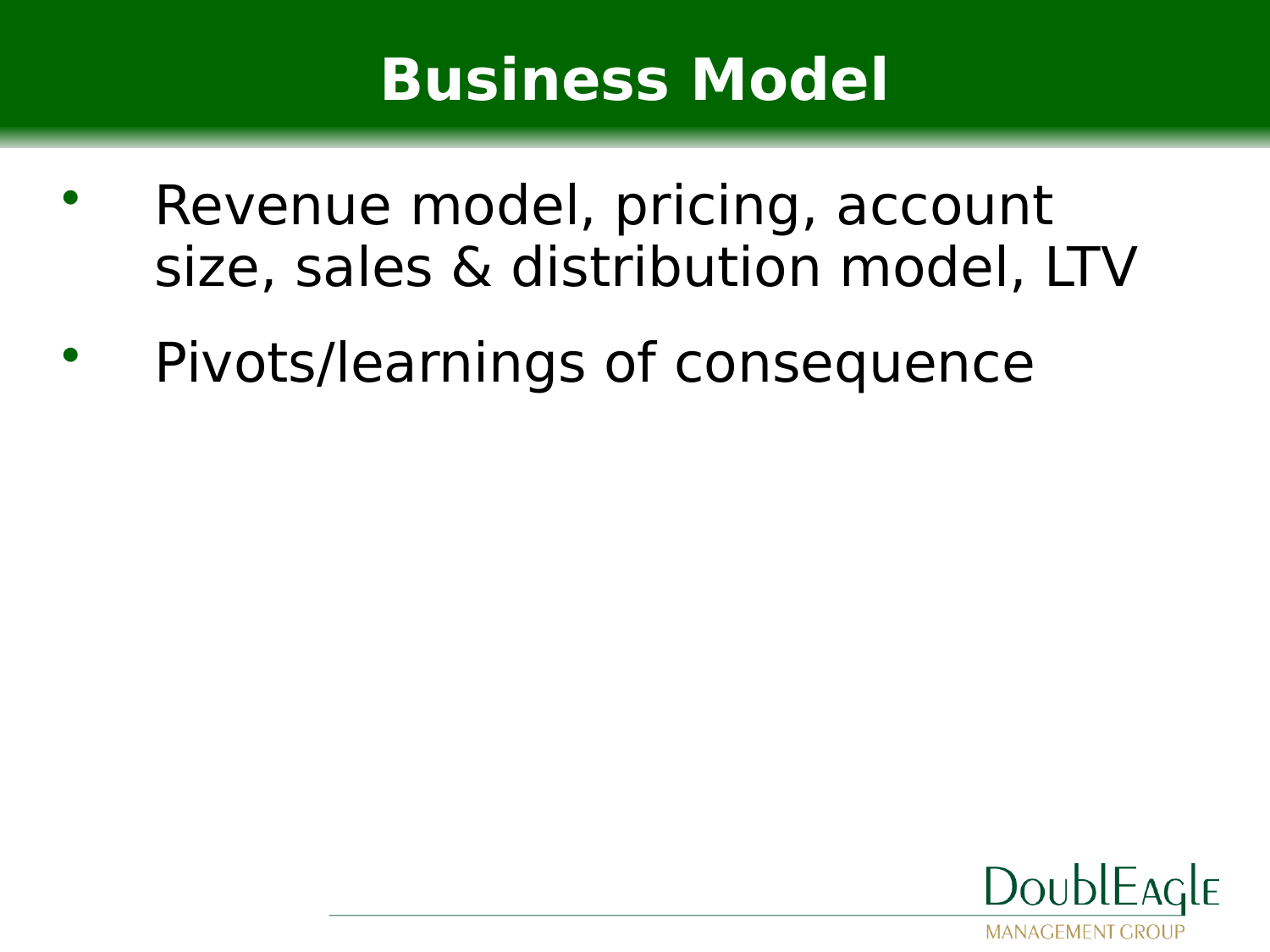

# Business Model
Revenue model, pricing, account size, sales & distribution model, LTV
Pivots/learnings of consequence